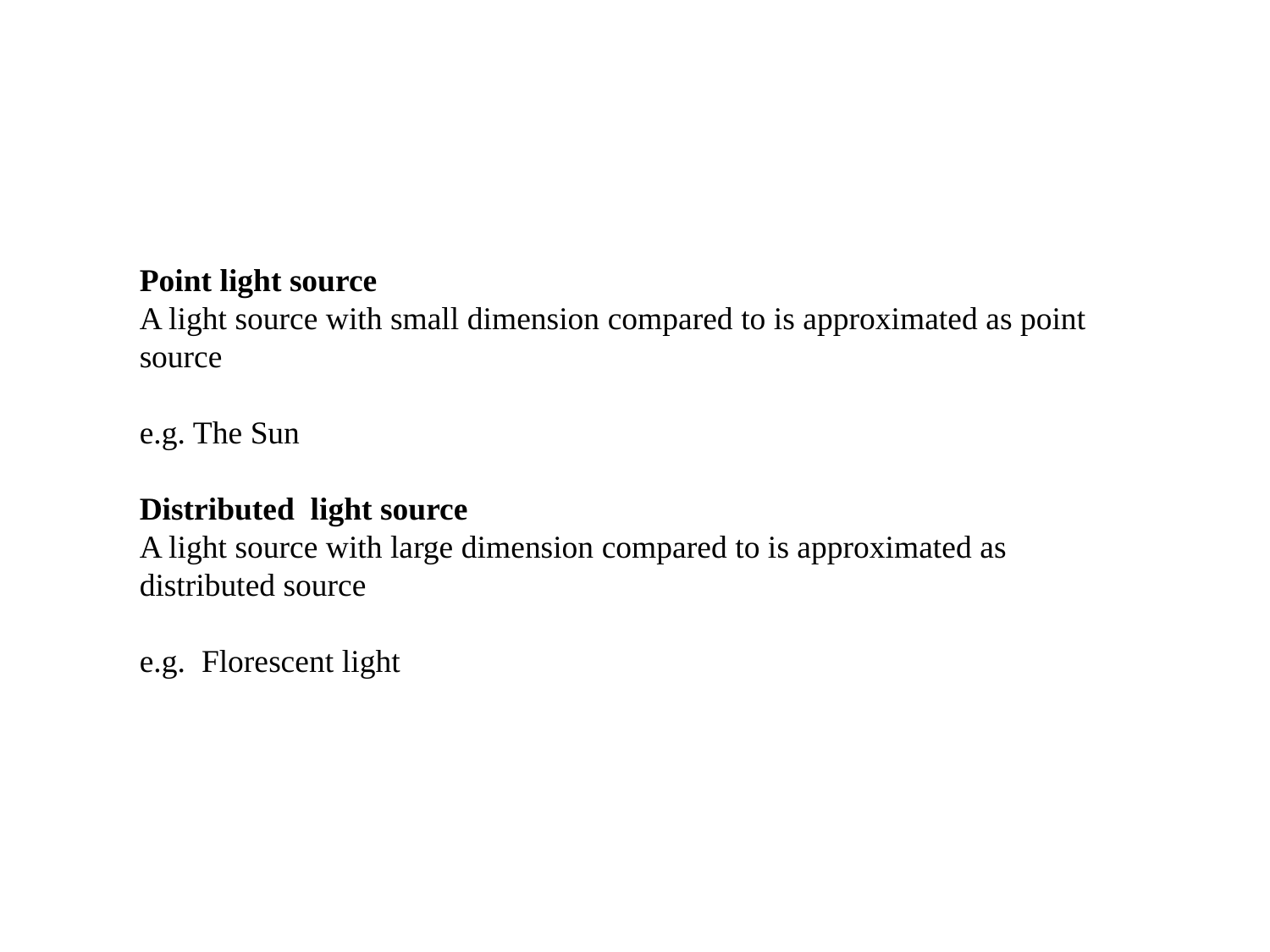

Point light source
A light source with small dimension compared to is approximated as point source

e.g. The Sun

Distributed  light source
A light source with large dimension compared to is approximated as distributed source

e.g.  Florescent light